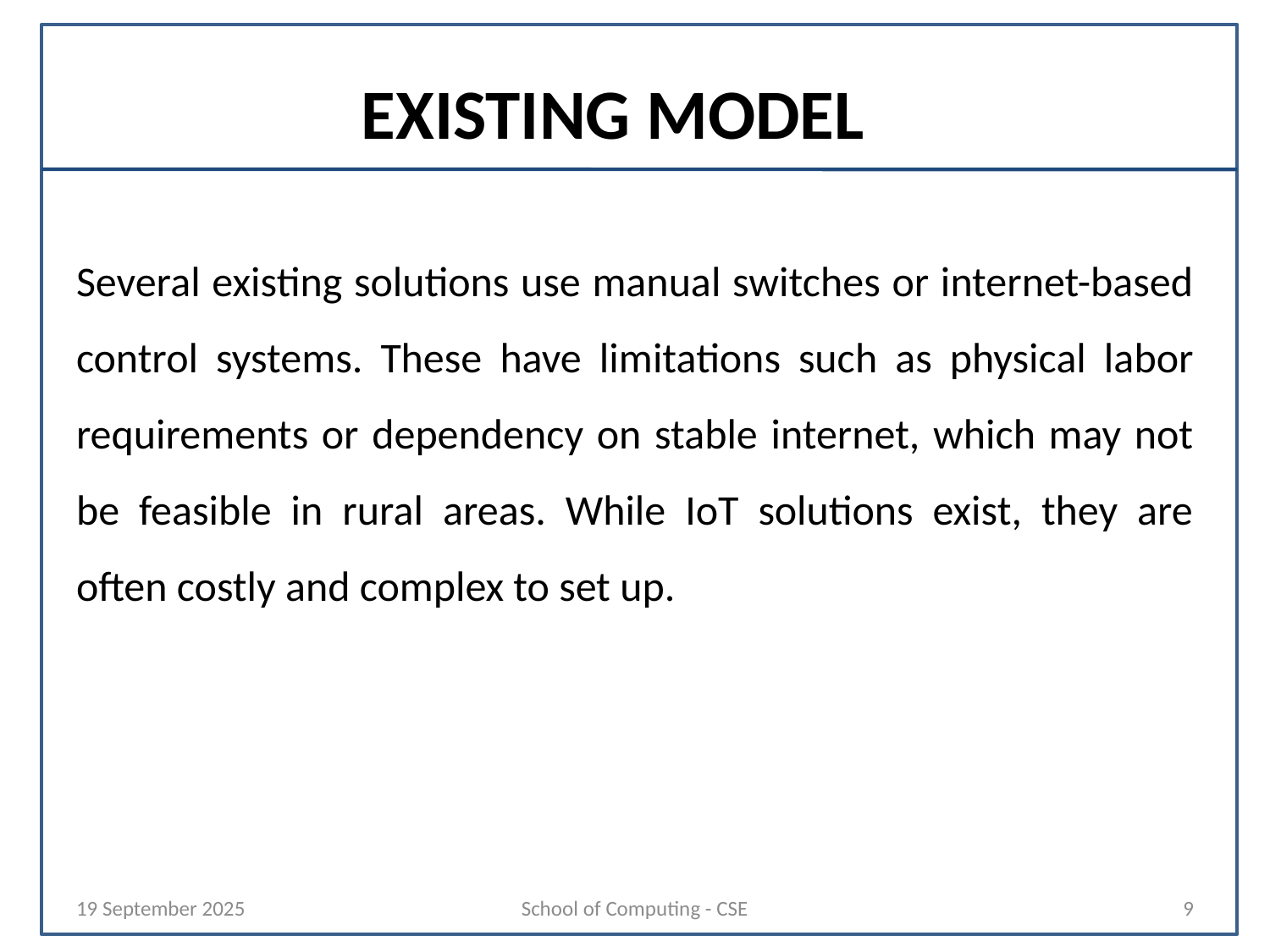

# EXISTING MODEL
Several existing solutions use manual switches or internet-based control systems. These have limitations such as physical labor requirements or dependency on stable internet, which may not be feasible in rural areas. While IoT solutions exist, they are often costly and complex to set up.
19 September 2025
School of Computing - CSE
9